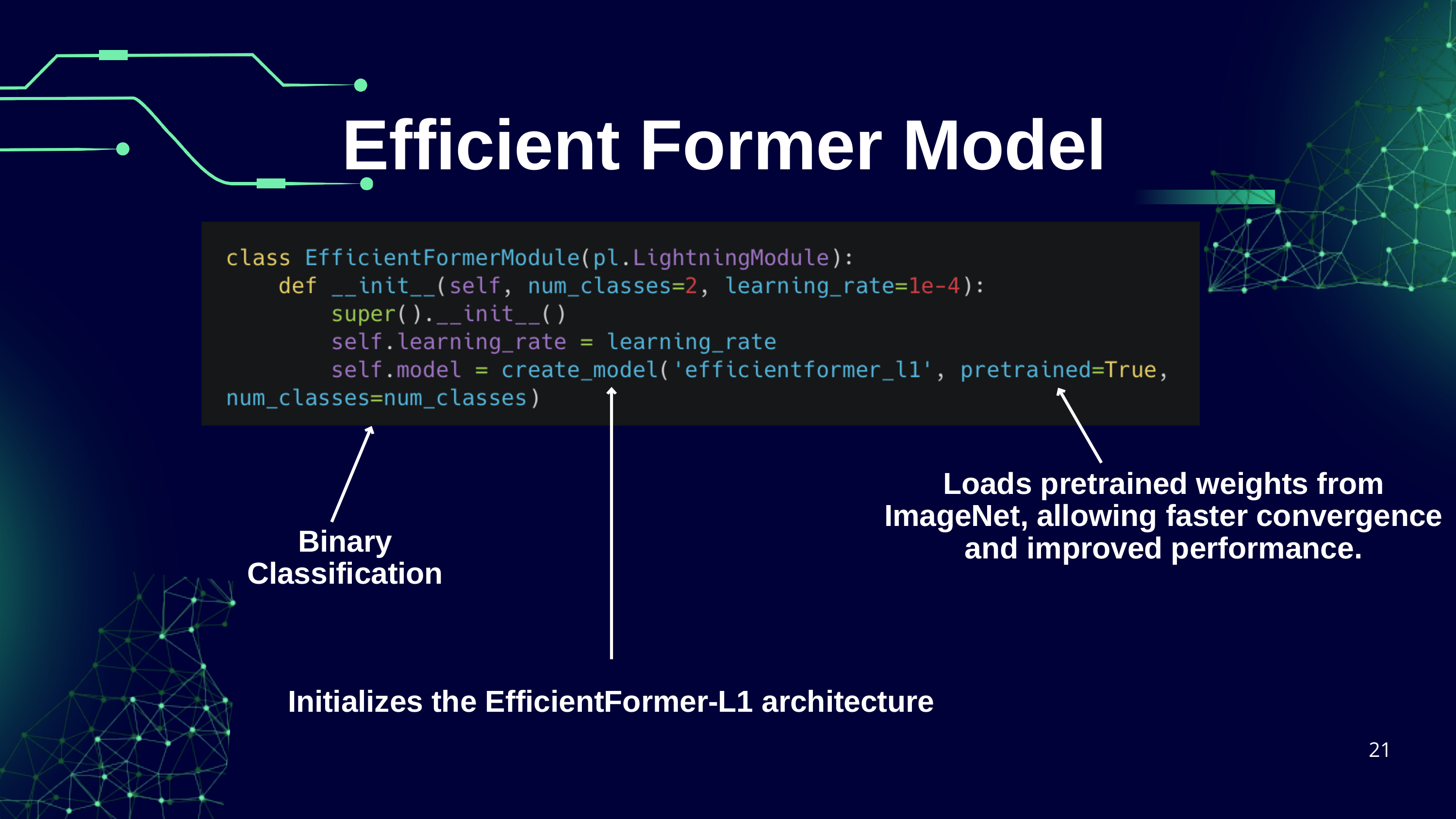

Efficient Former Model

Loads pretrained weights from ImageNet, allowing faster convergence and improved performance.
Binary Classification

Initializes the EfficientFormer-L1 architecture
21